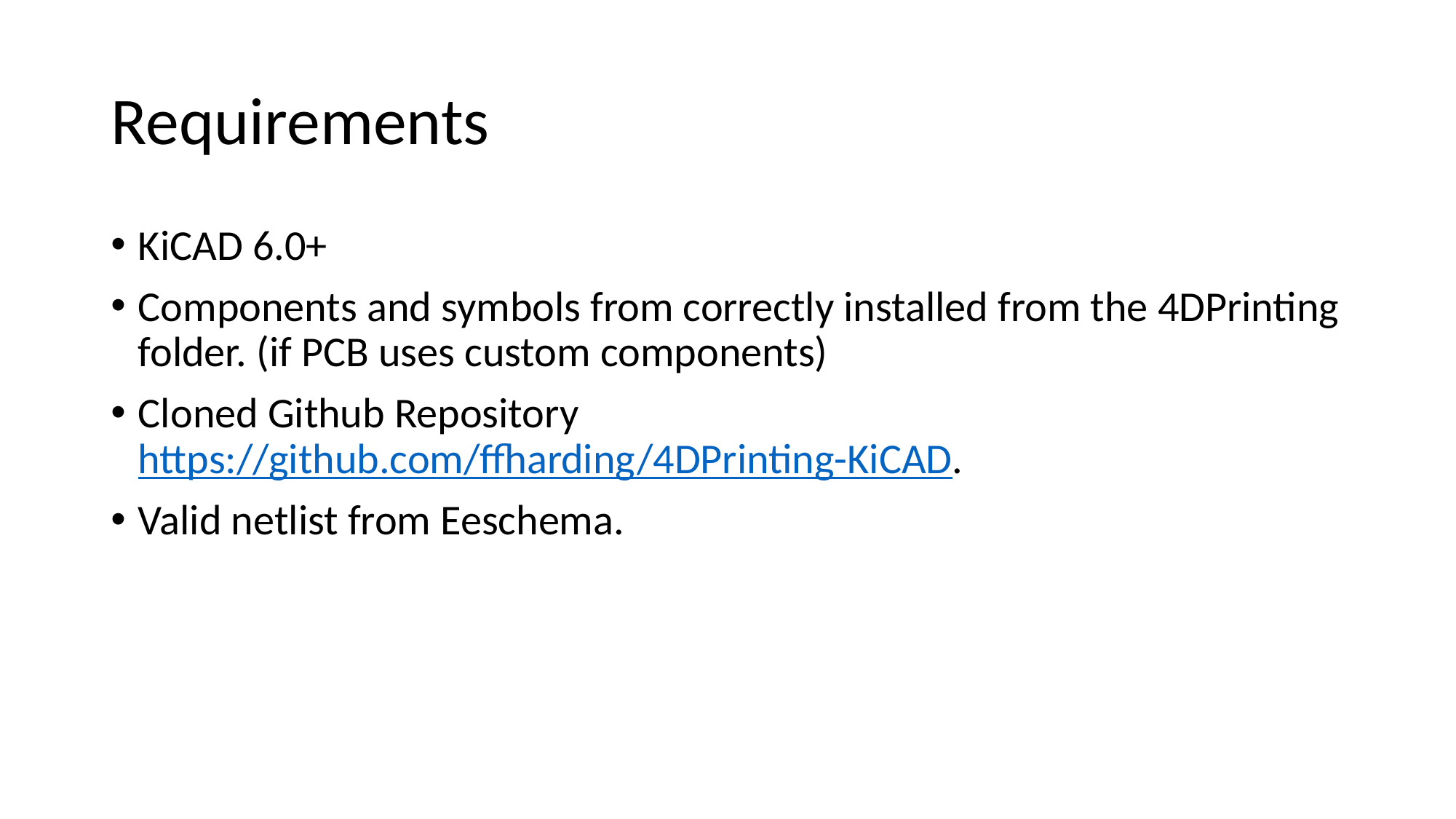

# Requirements
KiCAD 6.0+
Components and symbols from correctly installed from the 4DPrinting folder. (if PCB uses custom components)
Cloned Github Repository https://github.com/ffharding/4DPrinting-KiCAD.
Valid netlist from Eeschema.